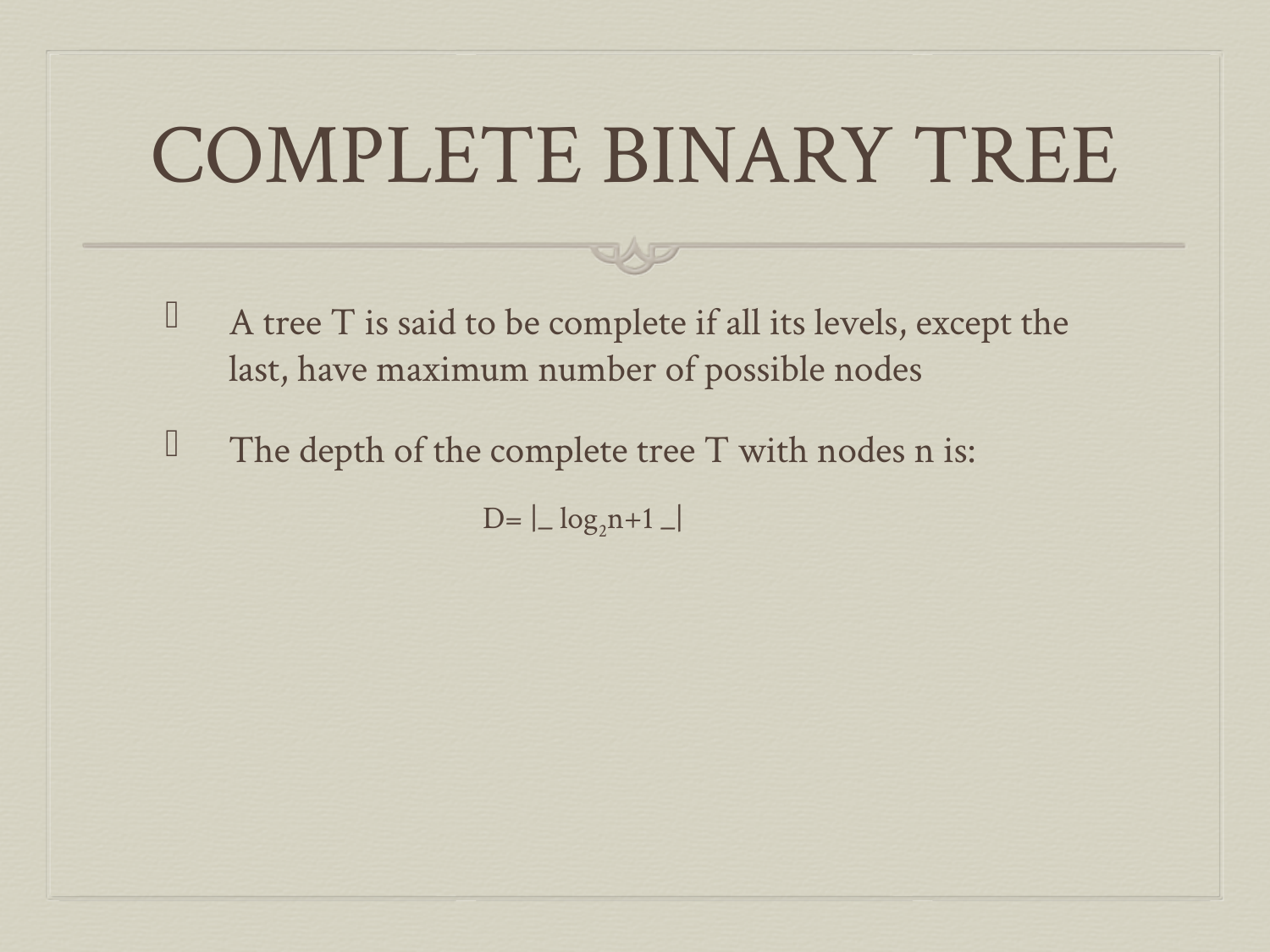

# COMPLETE BINARY TREE
A tree T is said to be complete if all its levels, except the last, have maximum number of possible nodes
The depth of the complete tree T with nodes n is:
D= |_ log2n+1 _|